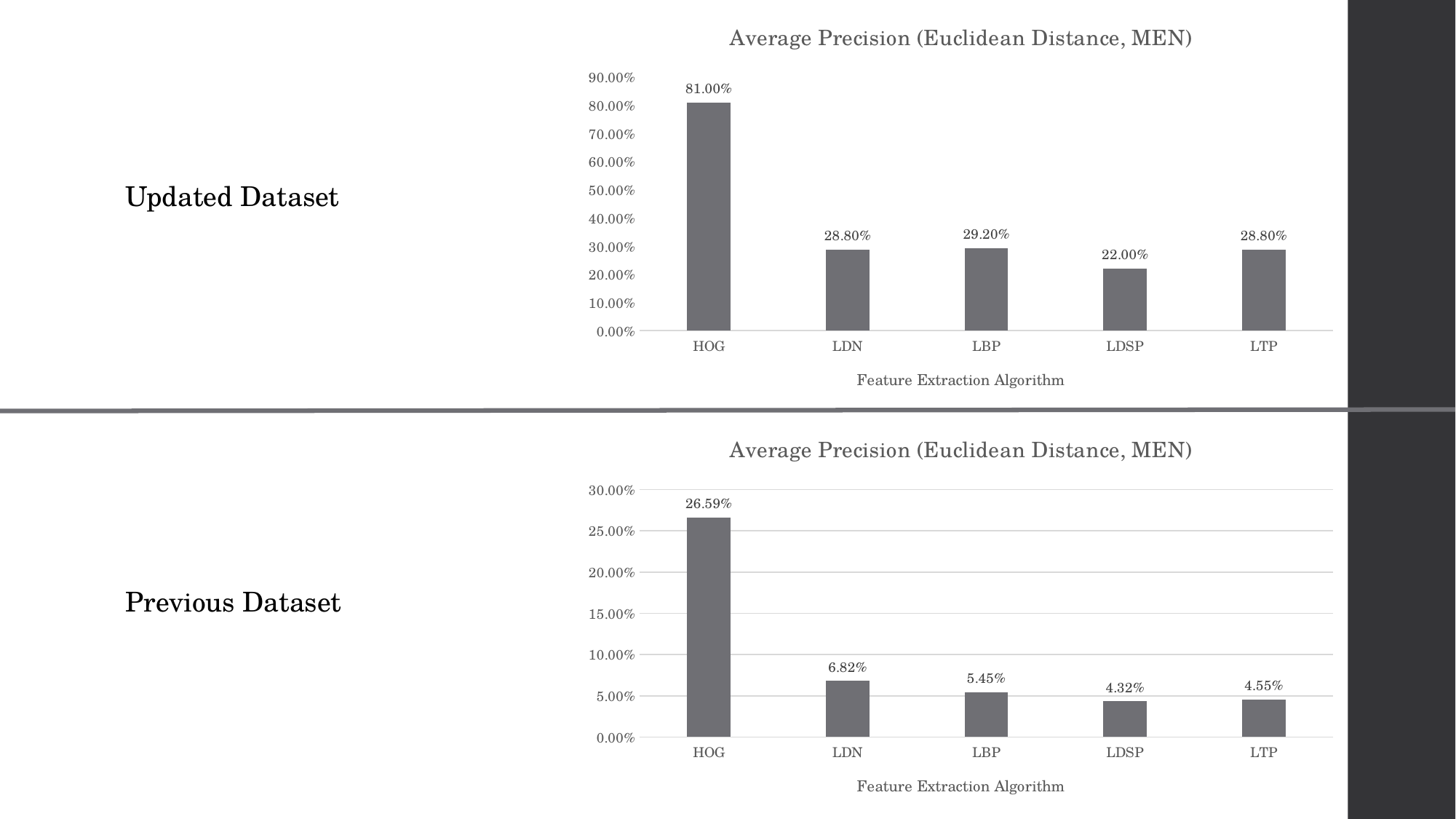

### Chart: Average Precision (Euclidean Distance, MEN)

| Category | Average Precision (MEN): |
|---|---|
| HOG | 0.8099999999999997 |
| LDN | 0.288 |
| LBP | 0.29199999999999987 |
| LDSP | 0.21999999999999997 |
| LTP | 0.28799999999999976 |
Updated Dataset

### Chart: Average Precision (Euclidean Distance, MEN)

| Category |  |
|---|---|
| HOG | 0.2659 |
| LDN | 0.0682 |
| LBP | 0.0545 |
| LDSP | 0.0432 |
| LTP | 0.0455 |
Previous Dataset